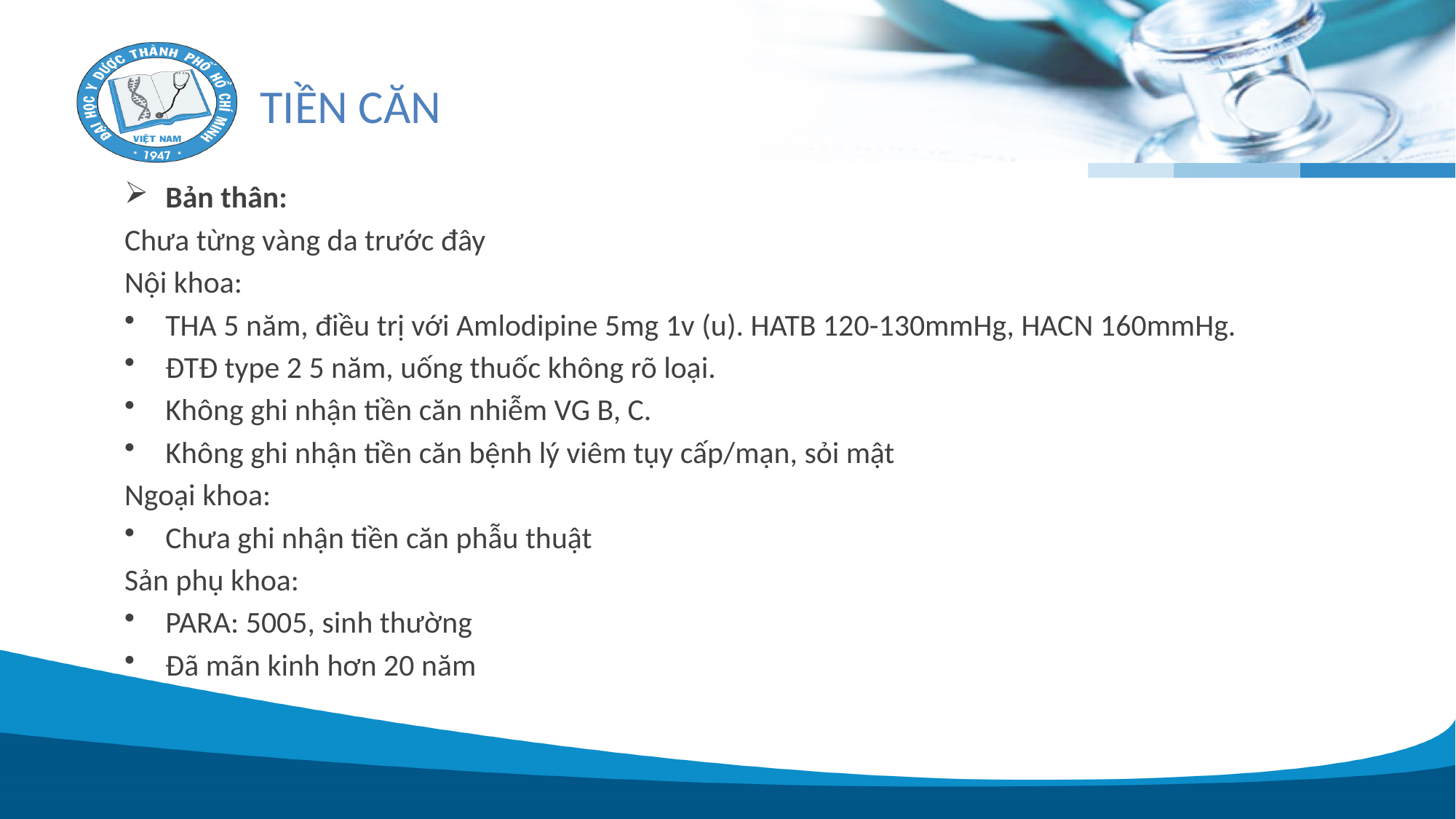

# TIỀN CĂN
Bản thân:
Chưa từng vàng da trước đây
Nội khoa:
THA 5 năm, điều trị với Amlodipine 5mg 1v (u). HATB 120-130mmHg, HACN 160mmHg.
ĐTĐ type 2 5 năm, uống thuốc không rõ loại.
Không ghi nhận tiền căn nhiễm VG B, C.
Không ghi nhận tiền căn bệnh lý viêm tụy cấp/mạn, sỏi mật
Ngoại khoa:
Chưa ghi nhận tiền căn phẫu thuật
Sản phụ khoa:
PARA: 5005, sinh thường
Đã mãn kinh hơn 20 năm